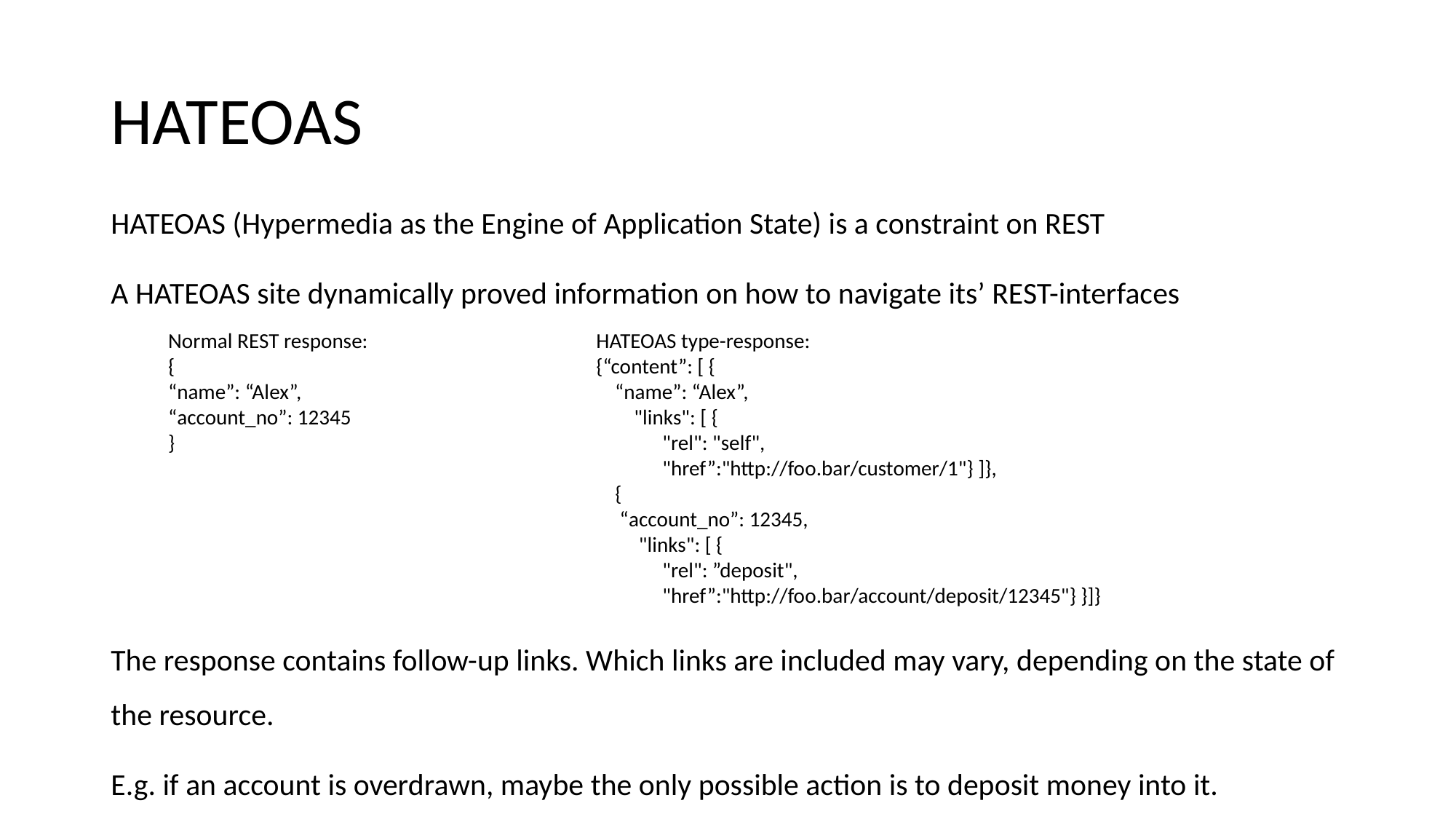

# HATEOAS
HATEOAS (Hypermedia as the Engine of Application State) is a constraint on REST
A HATEOAS site dynamically proved information on how to navigate its’ REST-interfaces

The response contains follow-up links. Which links are included may vary, depending on the state of the resource.
E.g. if an account is overdrawn, maybe the only possible action is to deposit money into it.
Normal REST response:
{
“name”: “Alex”,
“account_no”: 12345
}
HATEOAS type-response:
{“content”: [ {
    “name”: “Alex”,
        "links": [ {
              "rel": "self",
              "href”:"http://foo.bar/customer/1"} ]},
    {
     “account_no”: 12345,
         "links": [ {
              "rel": ”deposit",
              "href”:"http://foo.bar/account/deposit/12345"} }]}